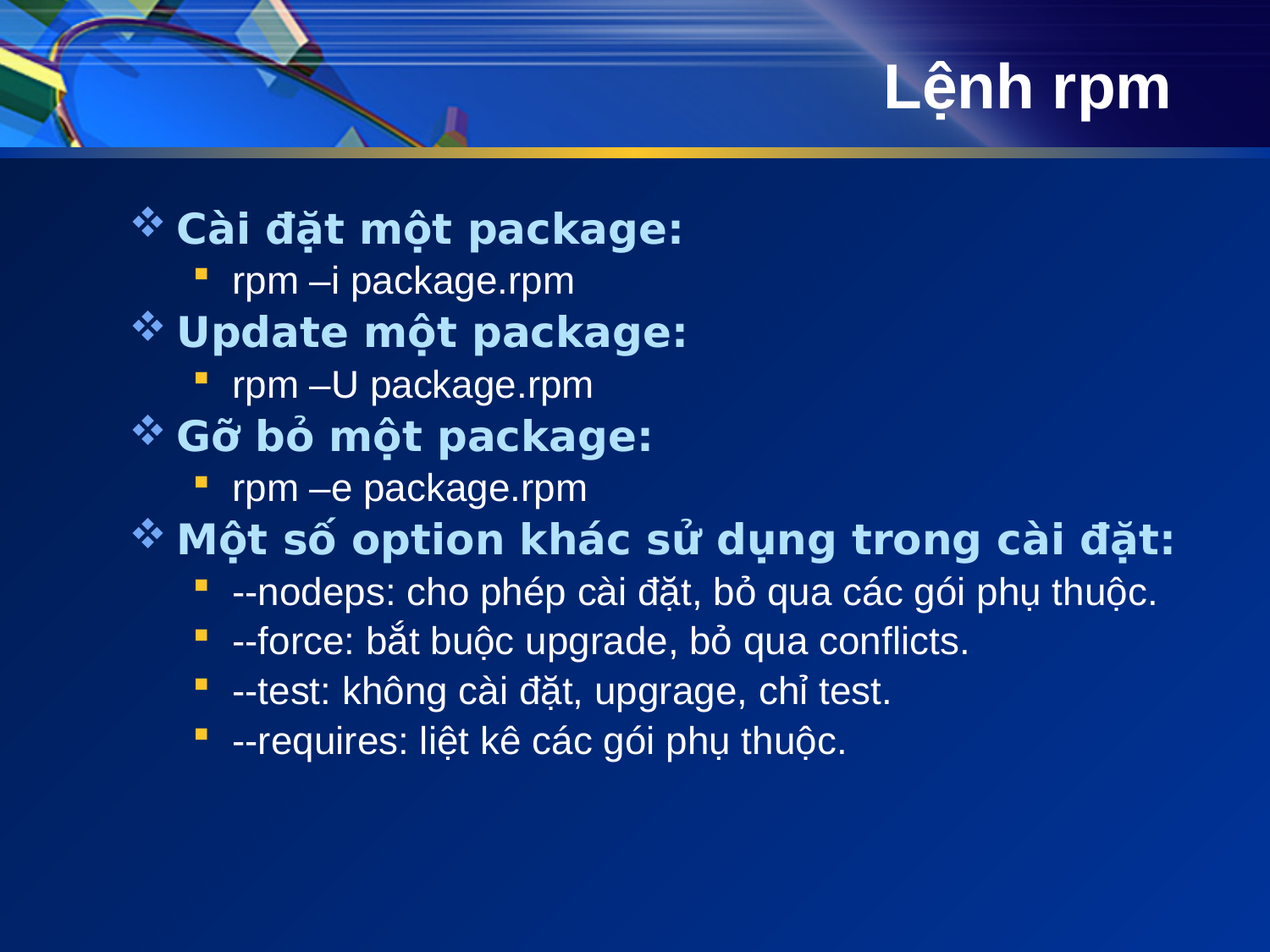

# Lệnh rpm
Cài đặt một package:
rpm –i package.rpm
Update một package:
rpm –U package.rpm
Gỡ bỏ một package:
rpm –e package.rpm
Một số option khác sử dụng trong cài đặt:
--nodeps: cho phép cài đặt, bỏ qua các gói phụ thuộc.
--force: bắt buộc upgrade, bỏ qua conflicts.
--test: không cài đặt, upgrage, chỉ test.
--requires: liệt kê các gói phụ thuộc.